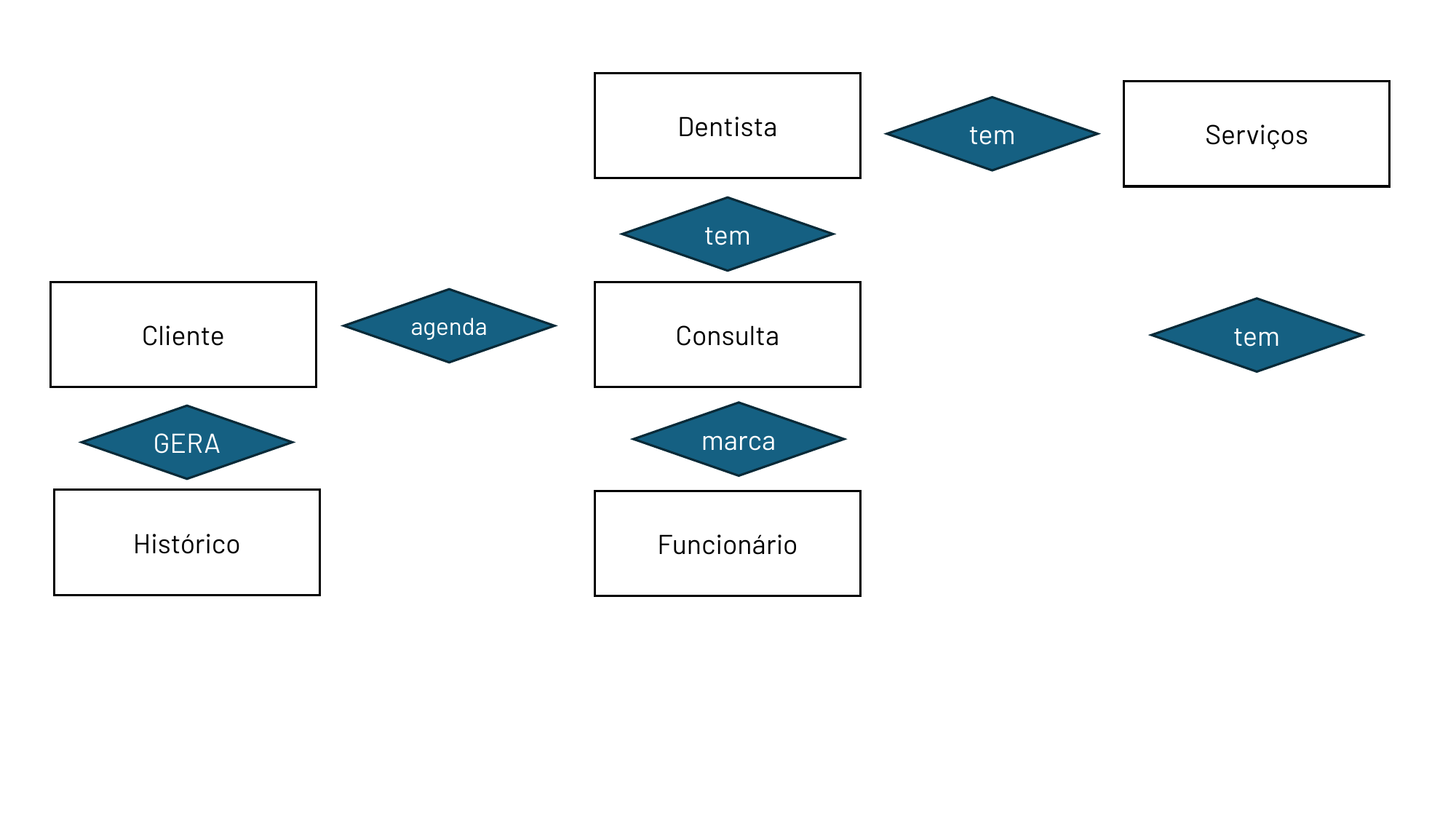

Dentista
Serviços
tem
tem
Cliente
Consulta
agenda
tem
marca
GERA
Histórico
Funcionário